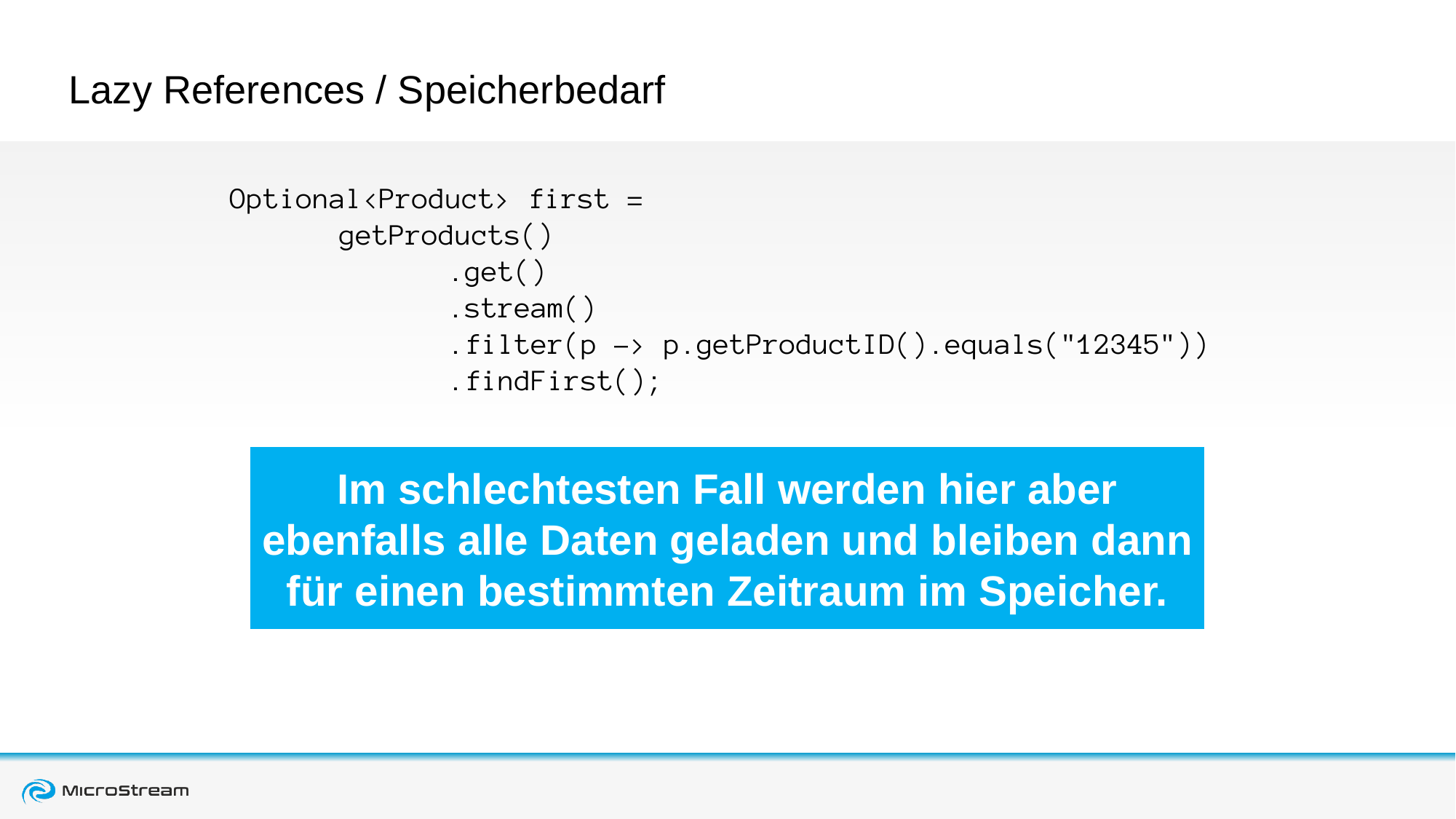

# Lazy References / Speicherbedarf
Optional<Product> first =
	getProducts()
		.get()
		.stream()
		.filter(p -> p.getProductID().equals("12345"))
		.findFirst();
Im schlechtesten Fall werden hier aber ebenfalls alle Daten geladen und bleiben dann für einen bestimmten Zeitraum im Speicher.